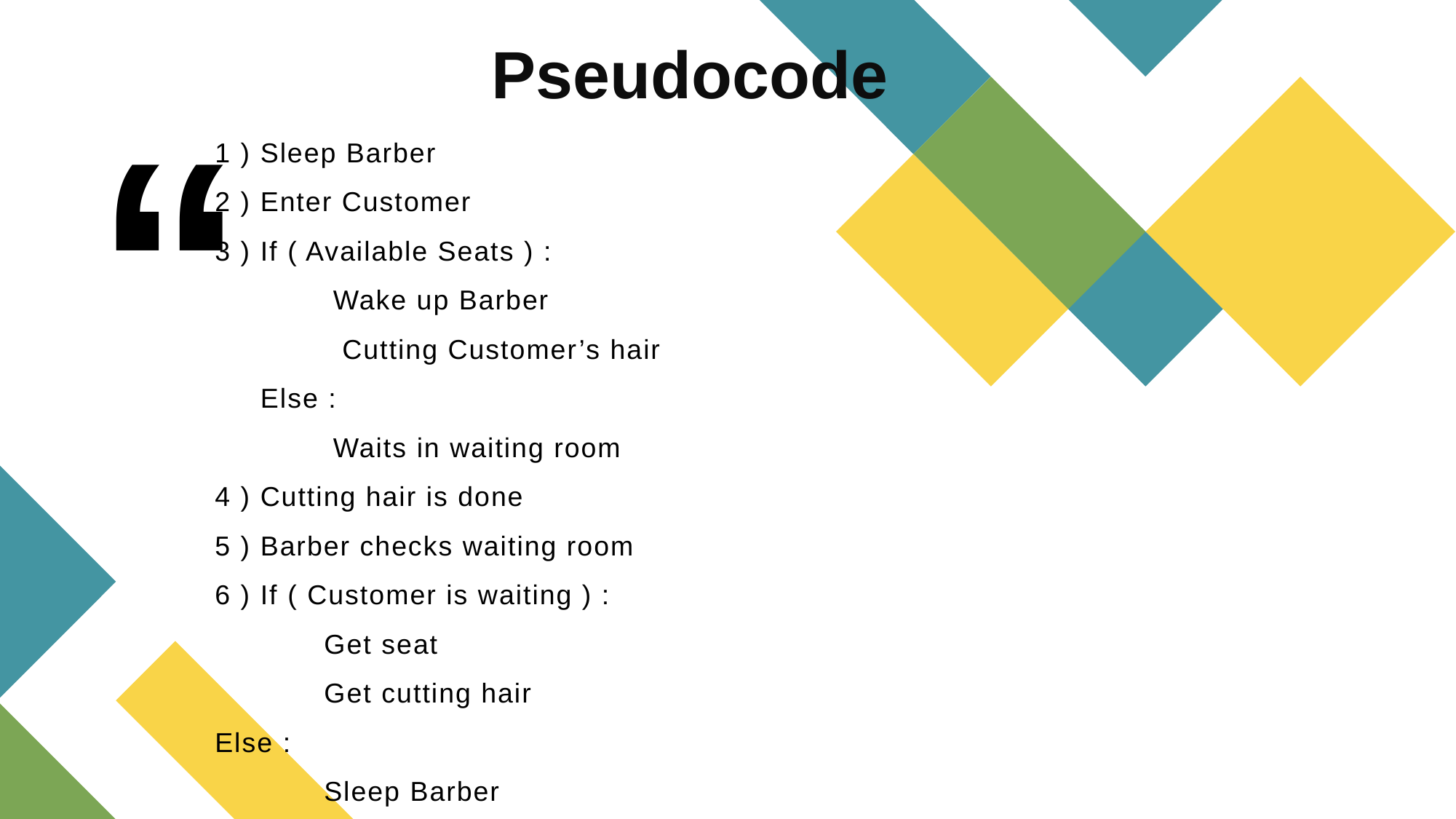

Pseudocode
# 1 ) Sleep Barber 2 ) Enter Customer 3 ) If ( Available Seats ) : Wake up Barber Cutting Customer’s hair Else : Waits in waiting room 4 ) Cutting hair is done 5 ) Barber checks waiting room 6 ) If ( Customer is waiting ) : Get seat Get cutting hair Else : Sleep Barber